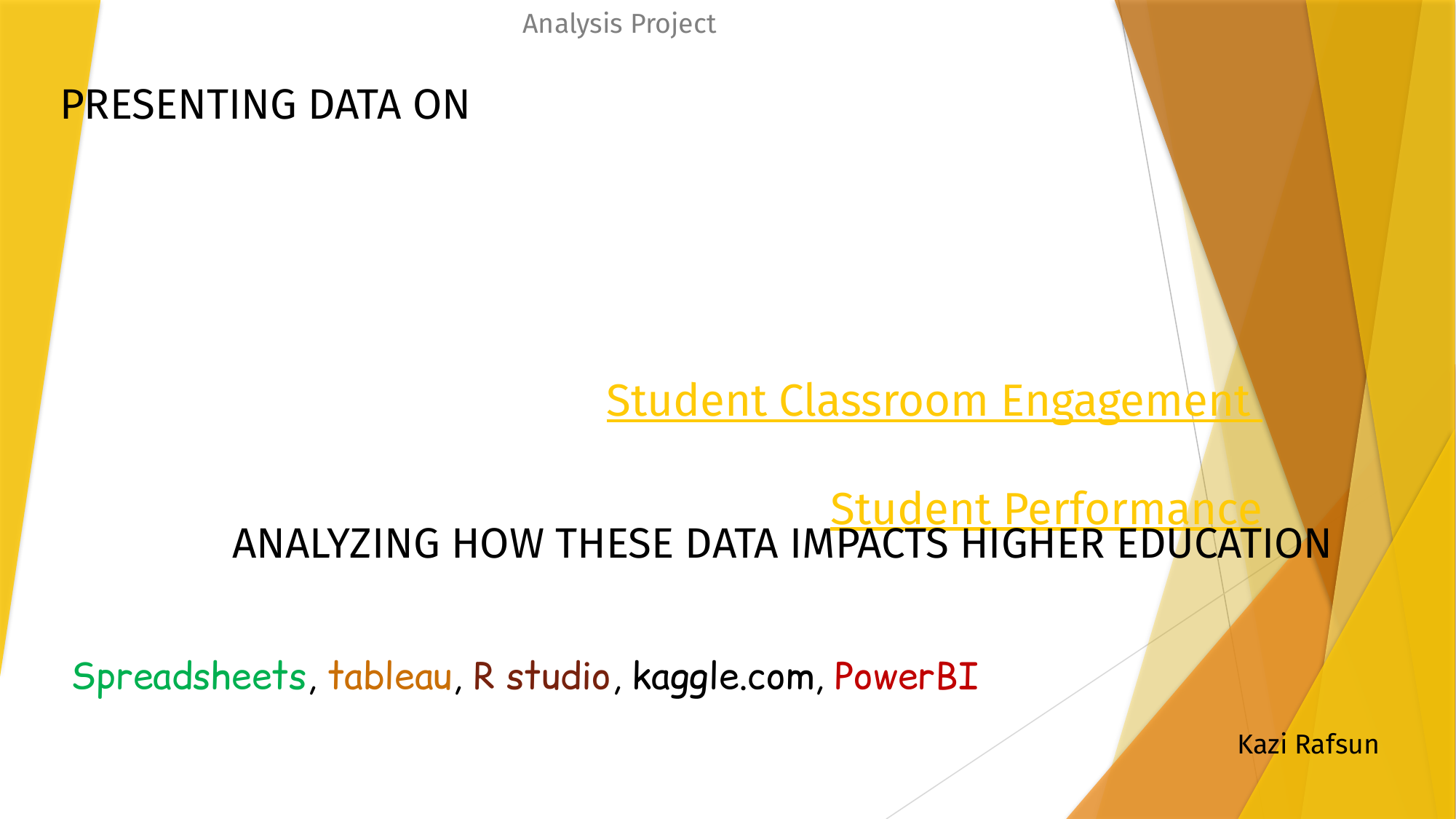

Analysis Project
PRESENTING DATA ON
# Student Classroom Engagement Student Performance
ANALYZING HOW THESE DATA IMPACTS HIGHER EDUCATION
Spreadsheets, tableau, R studio, kaggle.com, PowerBI
Kazi Rafsun